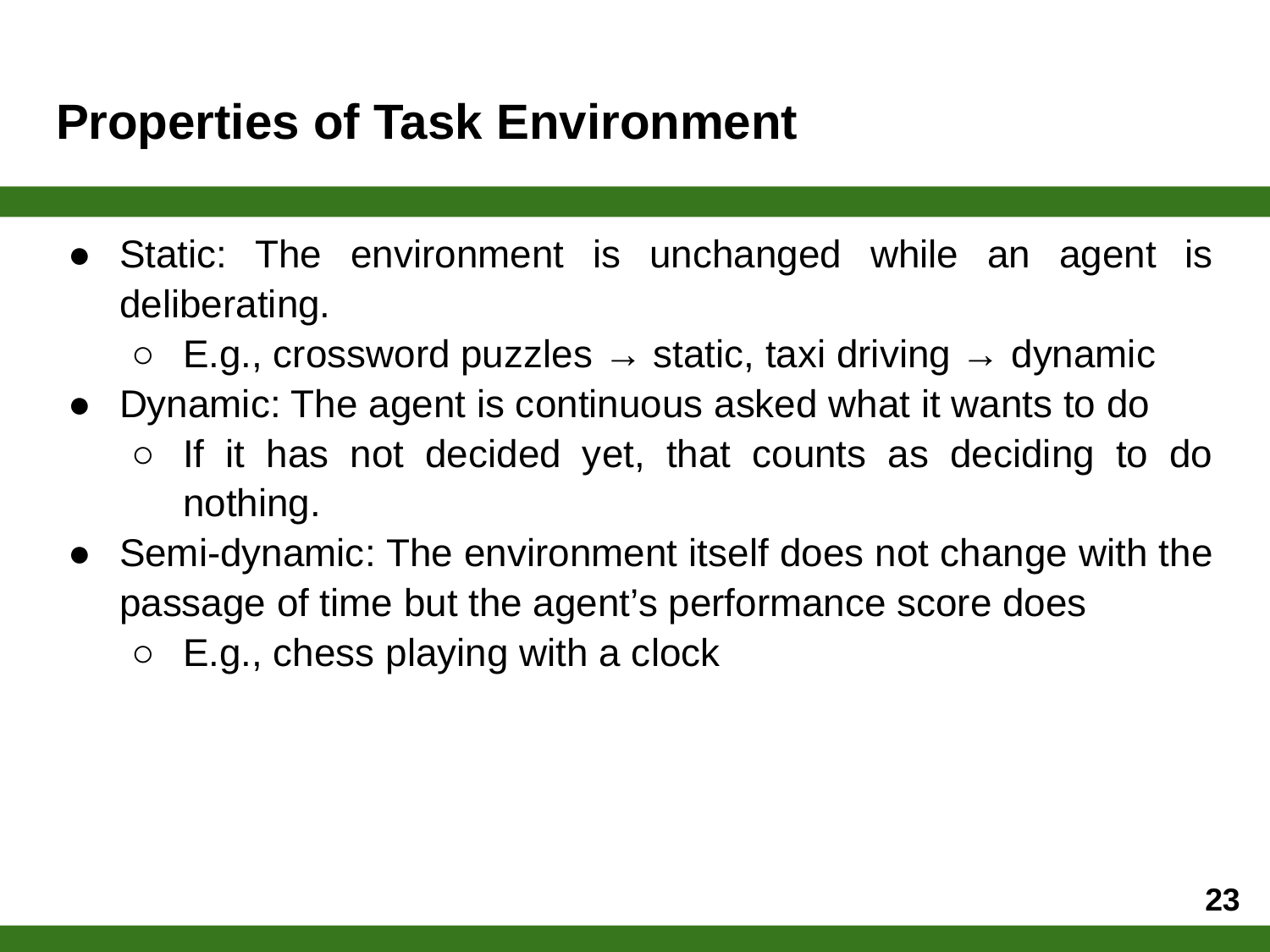

# Properties of Task Environment
Static: The environment is unchanged while an agent is deliberating.
E.g., crossword puzzles → static, taxi driving → dynamic
Dynamic: The agent is continuous asked what it wants to do
If it has not decided yet, that counts as deciding to do nothing.
Semi-dynamic: The environment itself does not change with the passage of time but the agent’s performance score does
E.g., chess playing with a clock
23